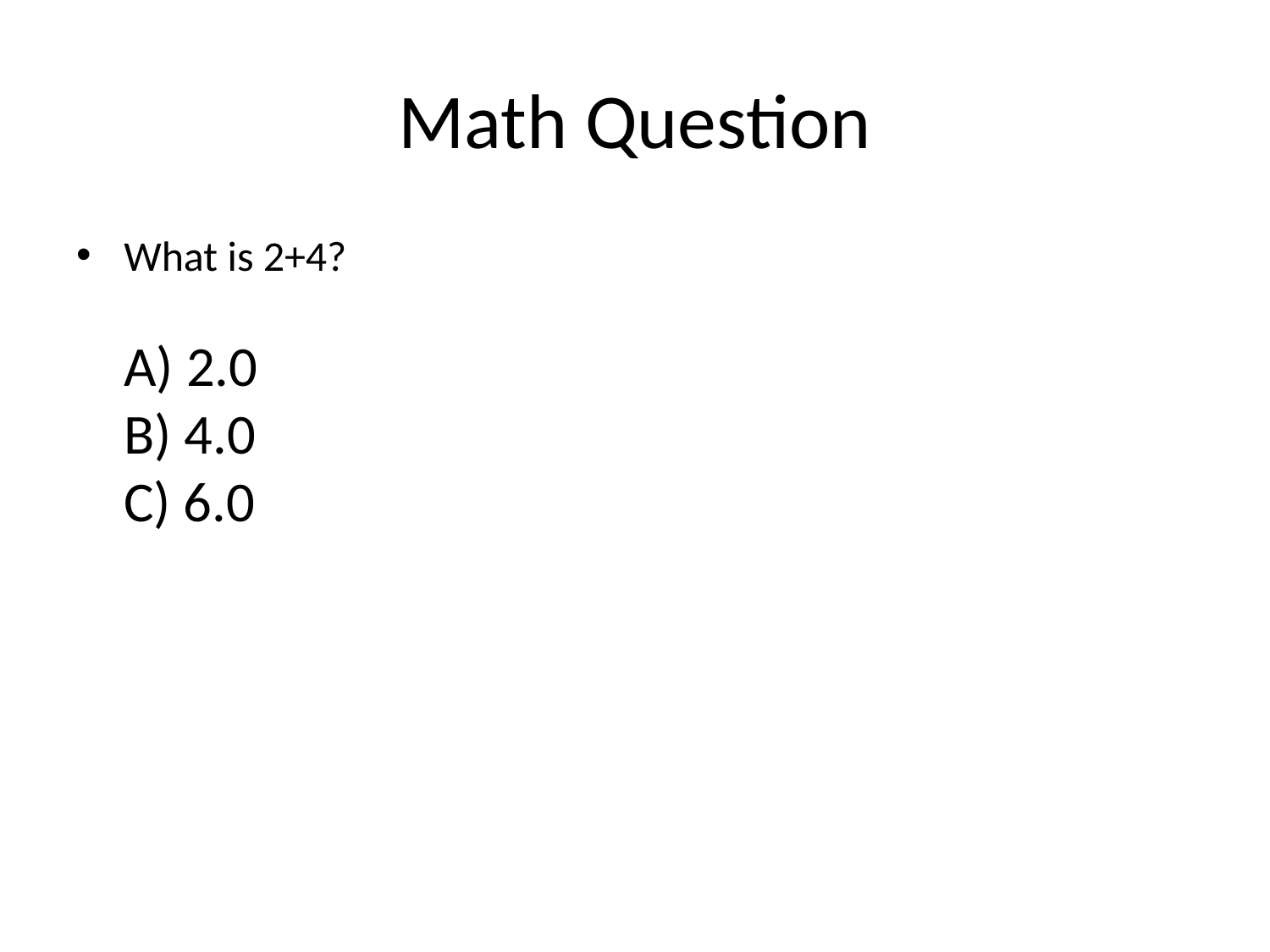

# Math Question
What is 2+4?
A) 2.0
B) 4.0
C) 6.0